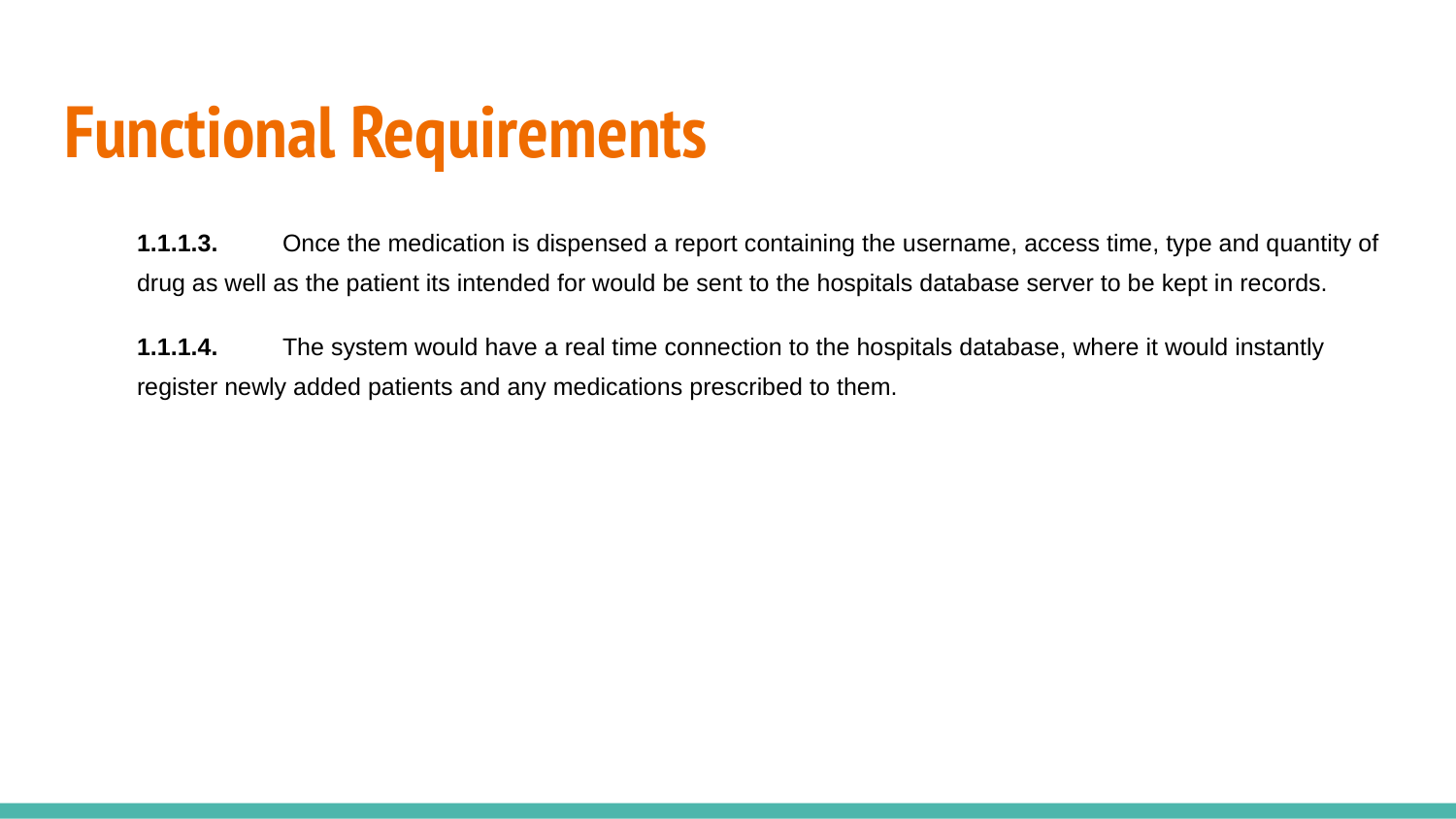

# Functional Requirements
1.1.1.3.	Once the medication is dispensed a report containing the username, access time, type and quantity of drug as well as the patient its intended for would be sent to the hospitals database server to be kept in records.
1.1.1.4.	The system would have a real time connection to the hospitals database, where it would instantly register newly added patients and any medications prescribed to them.